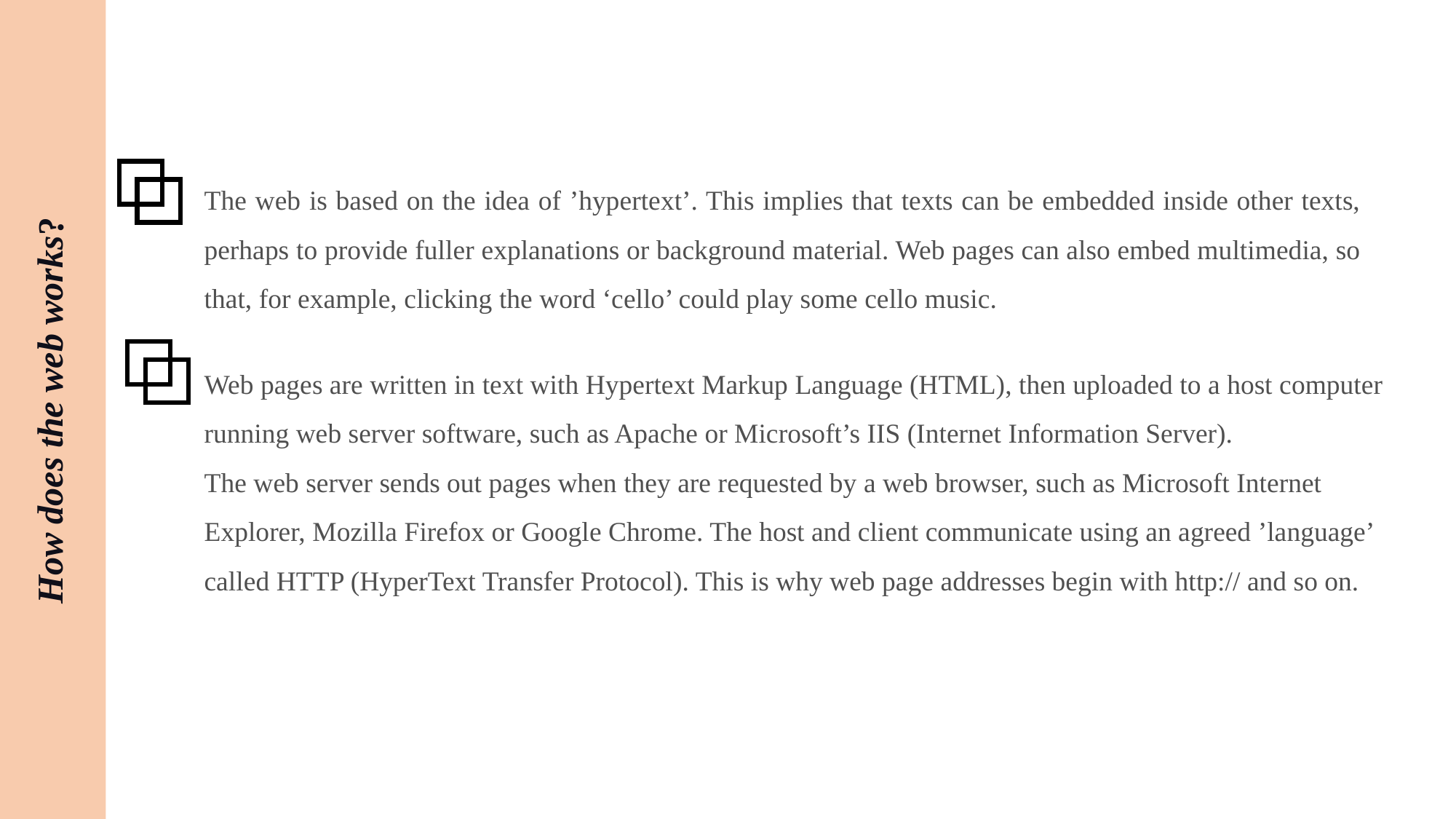

The web is based on the idea of ’hypertext’. This implies that texts can be embedded inside other texts, perhaps to provide fuller explanations or background material. Web pages can also embed multimedia, so that, for example, clicking the word ‘cello’ could play some cello music.
How does the web works?

Web pages are written in text with Hypertext Markup Language (HTML), then uploaded to a host computer running web server software, such as Apache or Microsoft’s IIS (Internet Information Server).
The web server sends out pages when they are requested by a web browser, such as Microsoft Internet Explorer, Mozilla Firefox or Google Chrome. The host and client communicate using an agreed ’language’ called HTTP (HyperText Transfer Protocol). This is why web page addresses begin with http:// and so on.